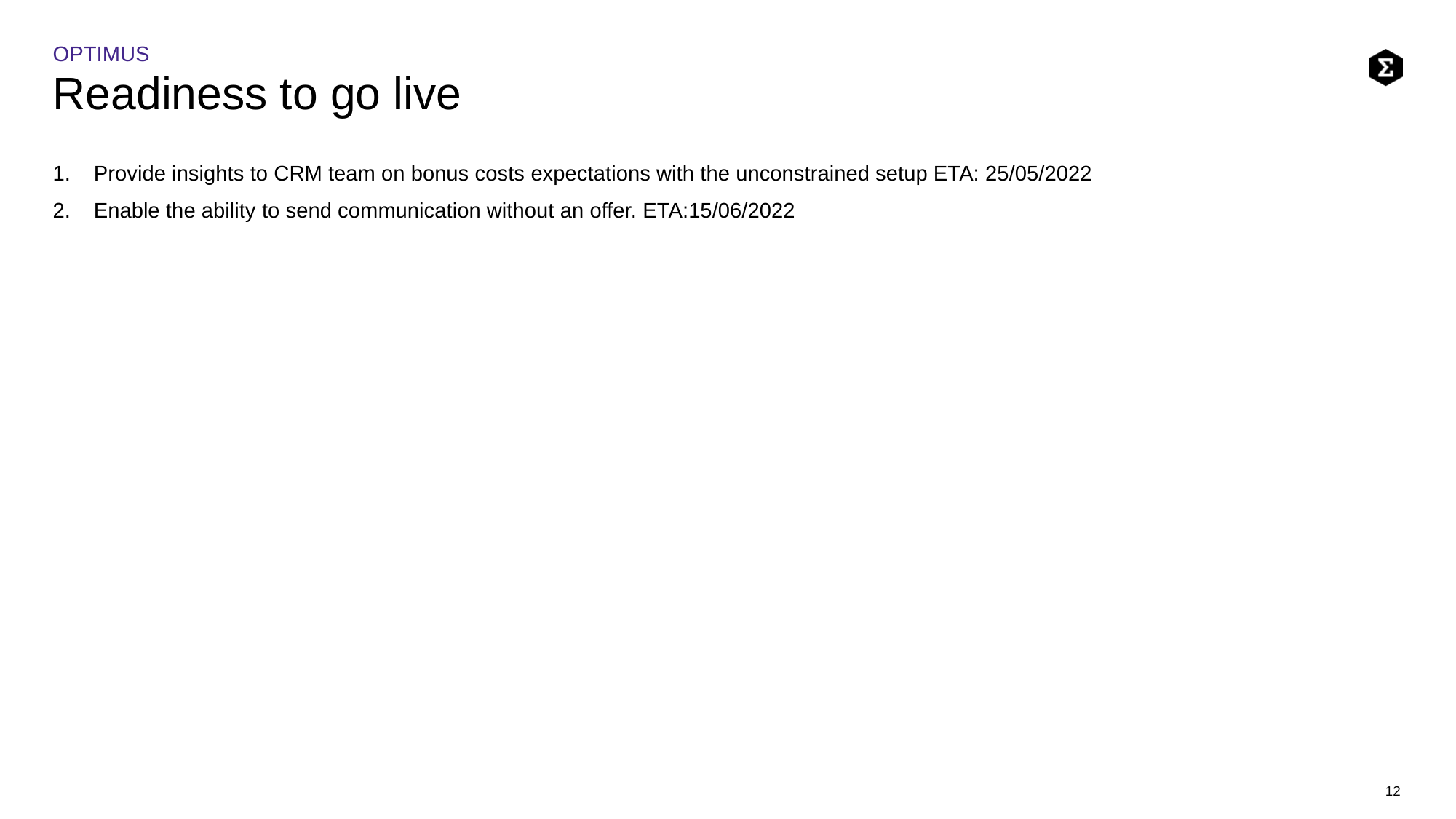

# Readiness to go live
OPTIMUS
Provide insights to CRM team on bonus costs expectations with the unconstrained setup ETA: 25/05/2022
Enable the ability to send communication without an offer. ETA:15/06/2022